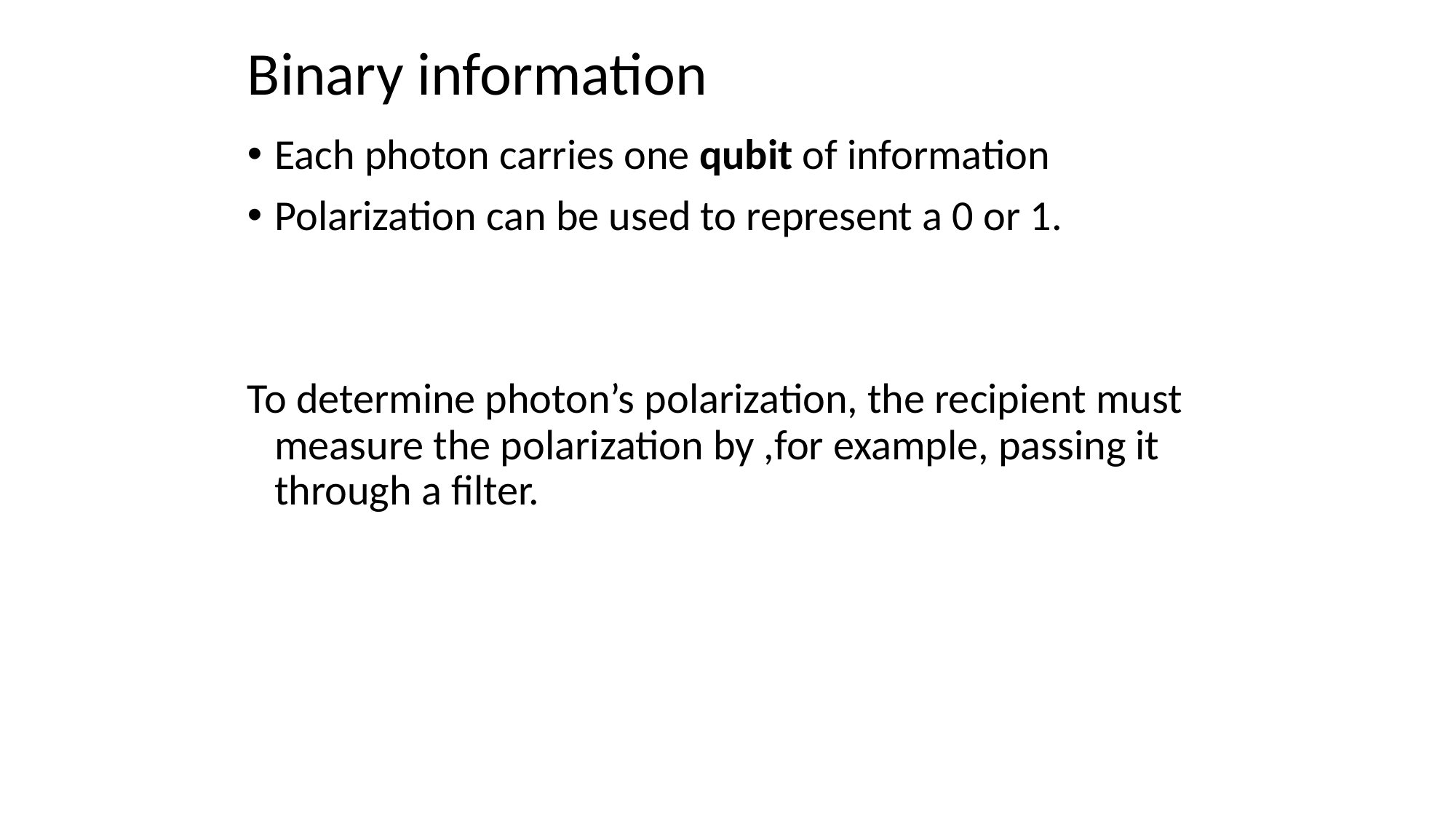

# Binary information
Each photon carries one qubit of information
Polarization can be used to represent a 0 or 1.

To determine photon’s polarization, the recipient must measure the polarization by ,for example, passing it through a filter.